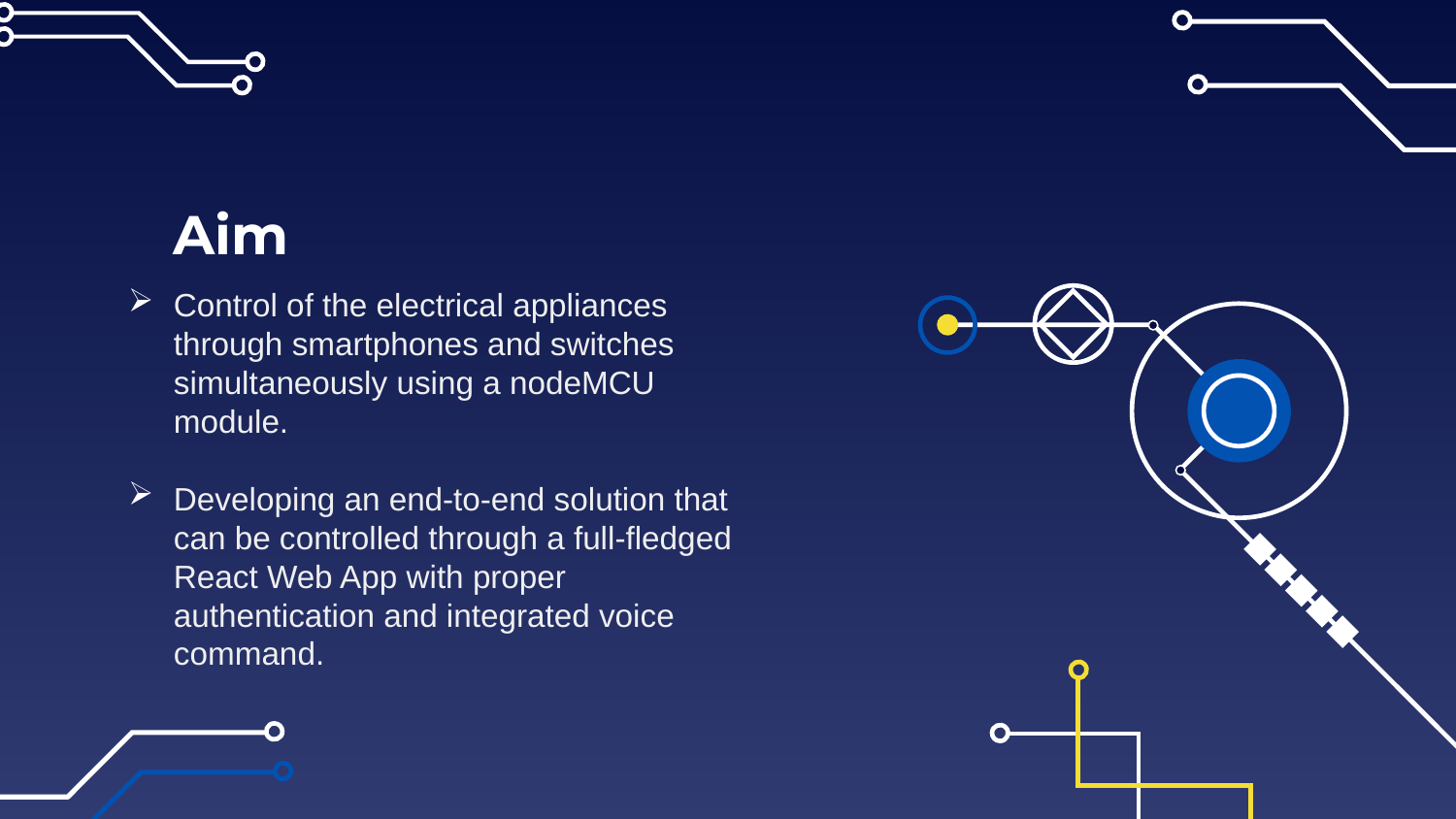

# Aim
Control of the electrical appliances through smartphones and switches simultaneously using a nodeMCU module.

Developing an end-to-end solution that can be controlled through a full-fledged React Web App with proper authentication and integrated voice command.